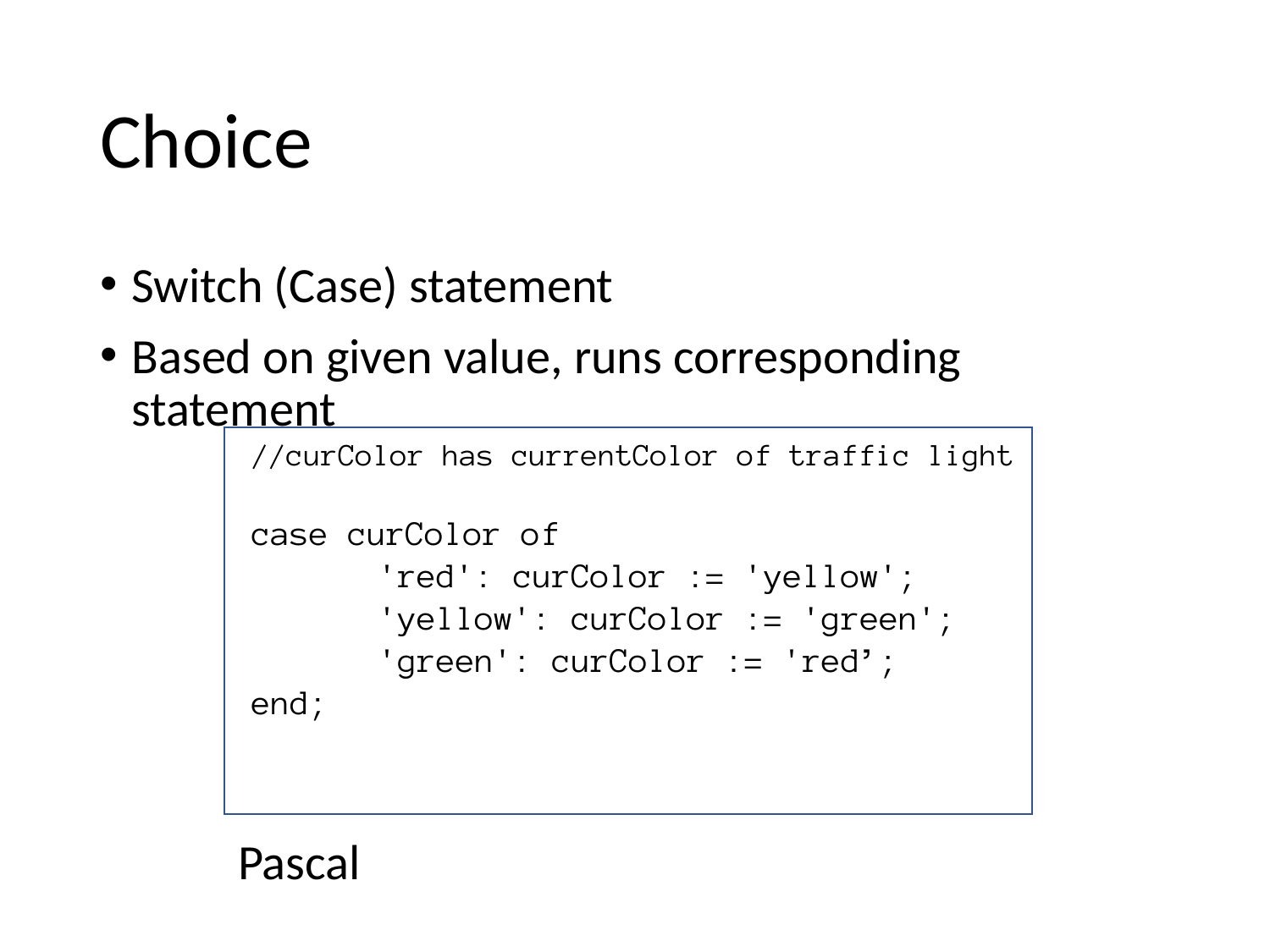

# Choice
Switch (Case) statement
Based on given value, runs corresponding statement

//curColor has currentColor of traffic light

case curColor of
	'red': curColor := 'yellow';
	'yellow': curColor := 'green';
	'green': curColor := 'red’;
end;
Pascal